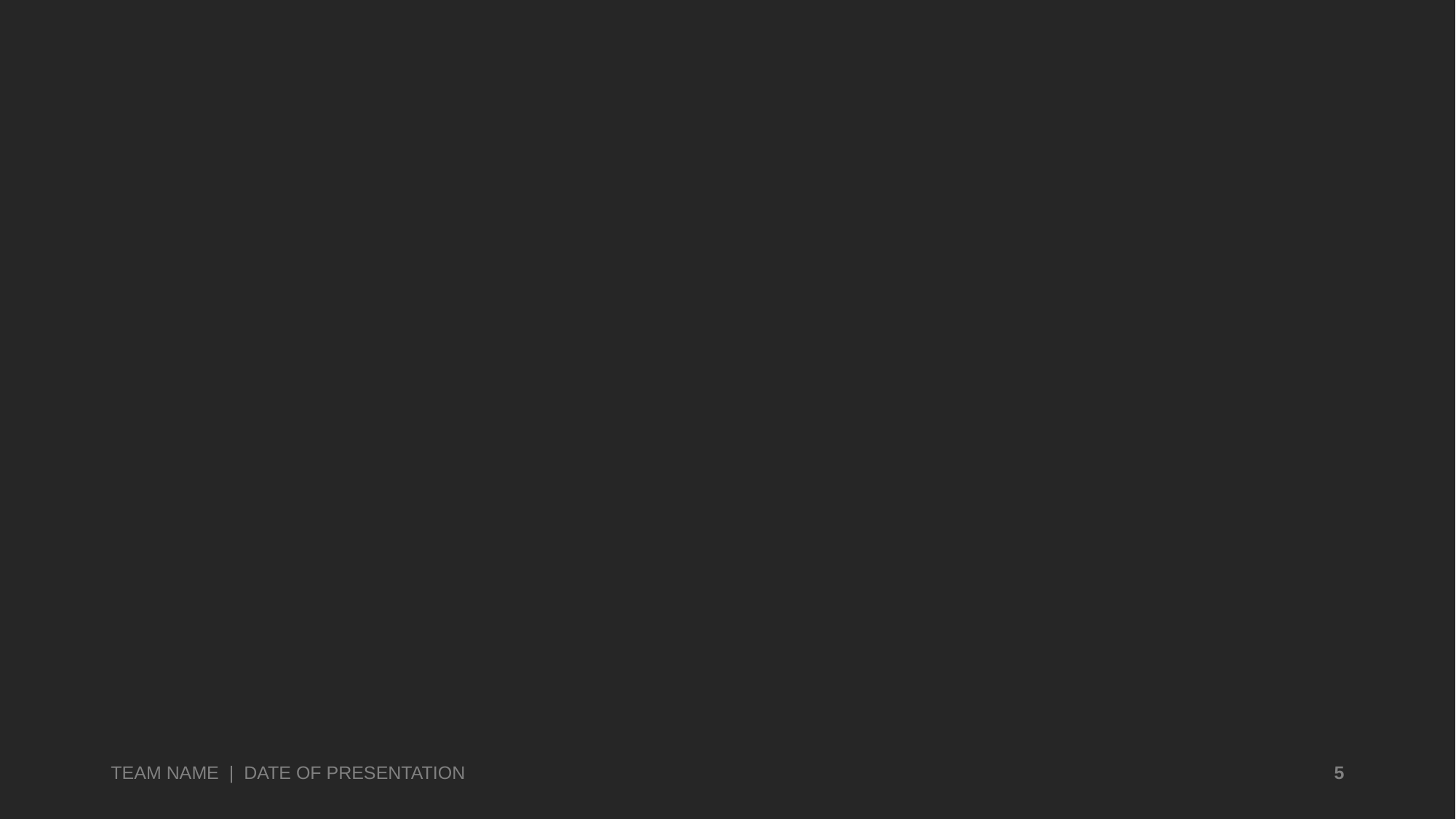

#

5
TEAM NAME  |  DATE OF PRESENTATION